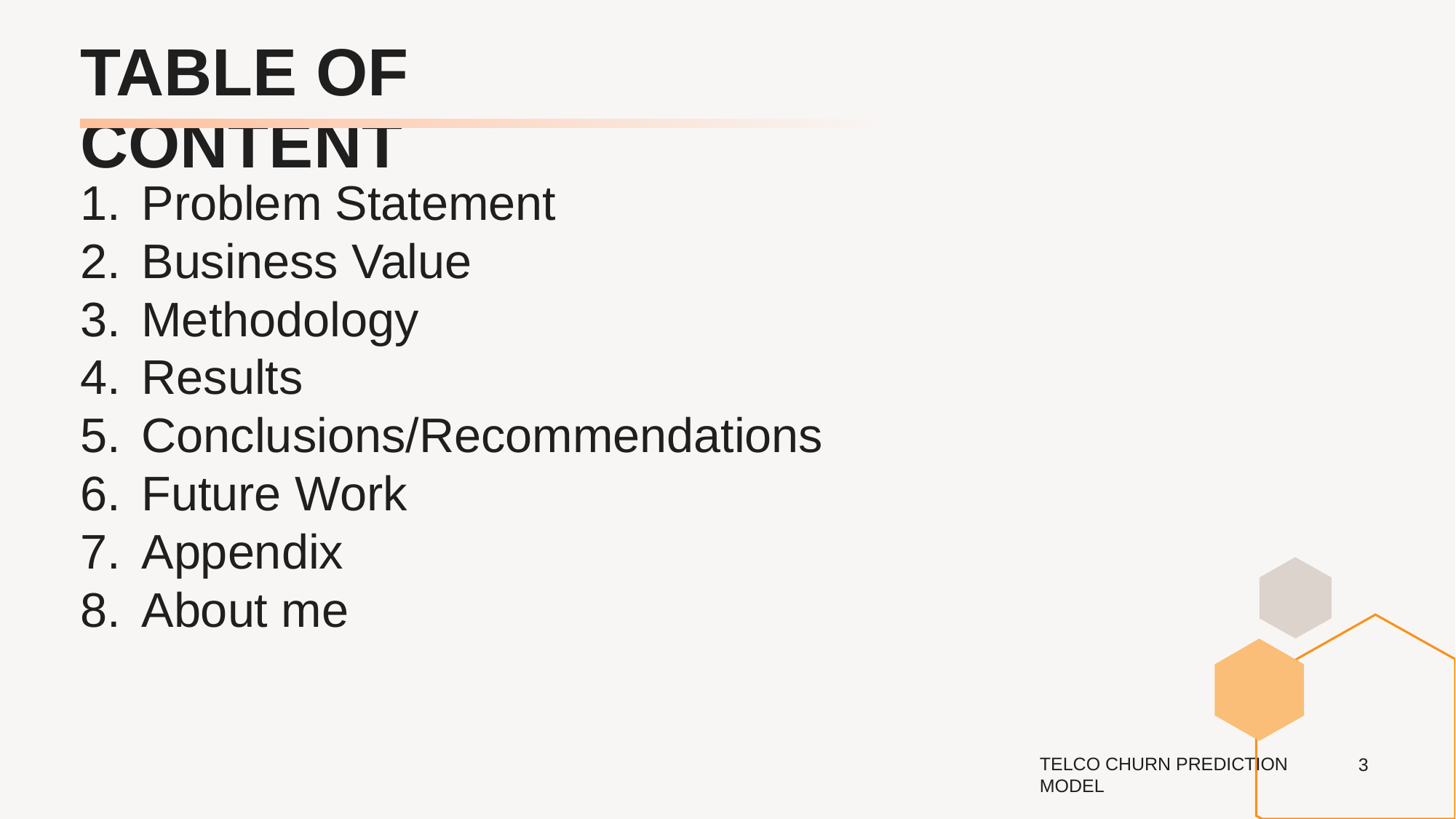

# TABLE OF CONTENT

Problem Statement
Business Value
Methodology
Results
Conclusions/Recommendations
Future Work
Appendix
About me
3
TELCO CHURN PREDICTION MODEL